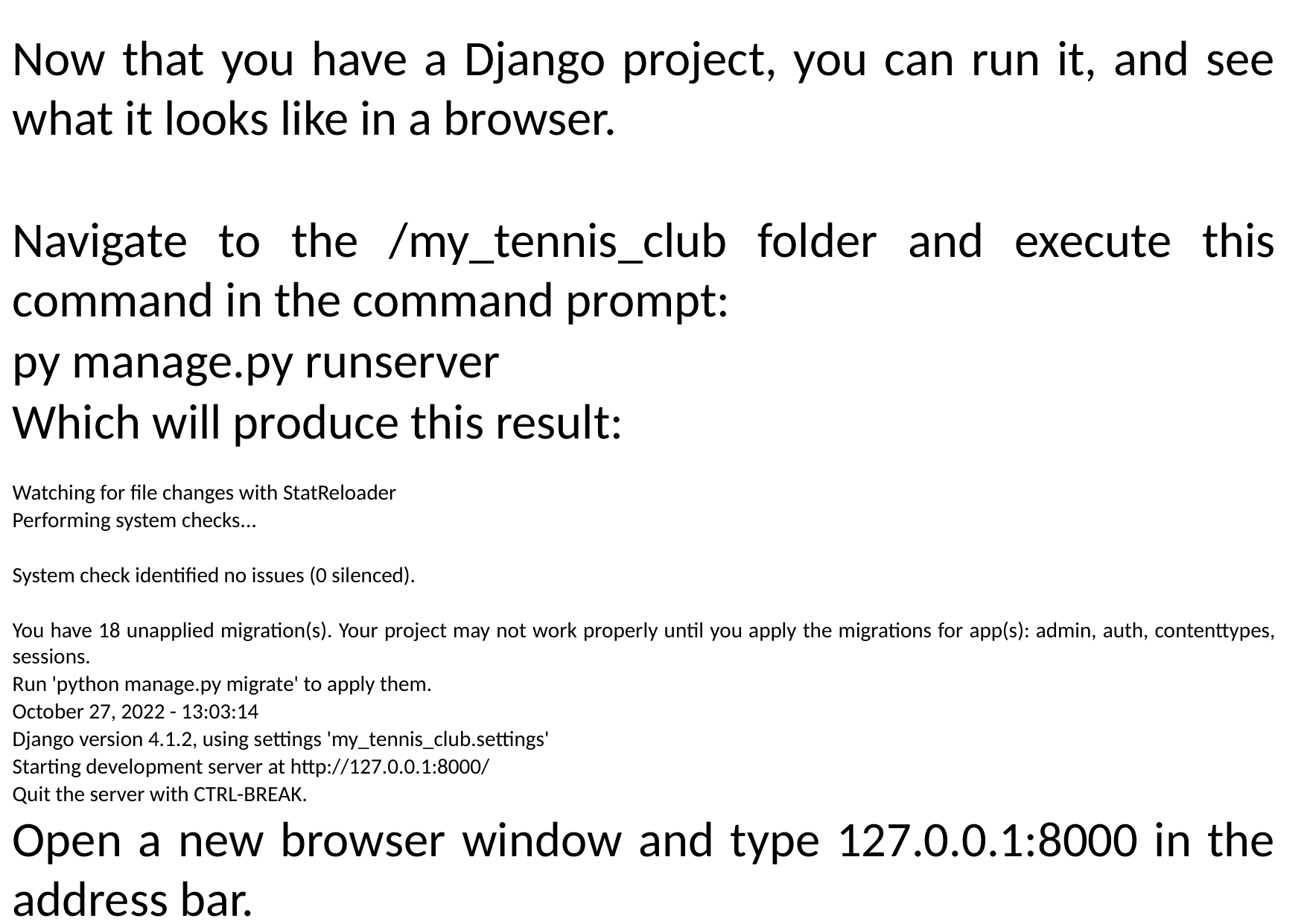

Now that you have a Django project, you can run it, and see what it looks like in a browser.

Navigate to the /my_tennis_club folder and execute this command in the command prompt:
py manage.py runserver
Which will produce this result:

Watching for file changes with StatReloader
Performing system checks...

System check identified no issues (0 silenced).

You have 18 unapplied migration(s). Your project may not work properly until you apply the migrations for app(s): admin, auth, contenttypes, sessions.
Run 'python manage.py migrate' to apply them.
October 27, 2022 - 13:03:14
Django version 4.1.2, using settings 'my_tennis_club.settings'
Starting development server at http://127.0.0.1:8000/
Quit the server with CTRL-BREAK.
Open a new browser window and type 127.0.0.1:8000 in the address bar.